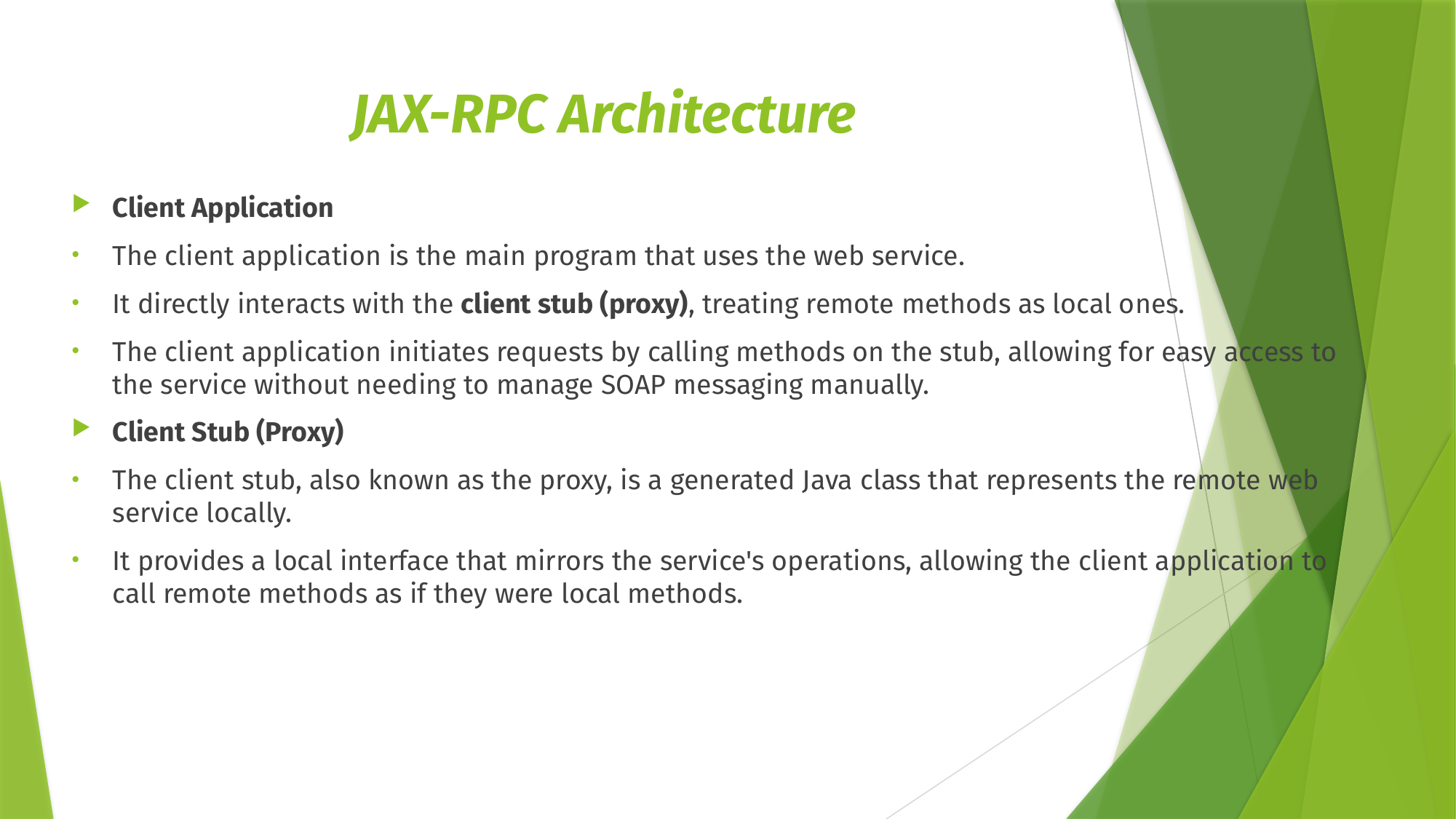

# JAX-RPC Architecture
Client Application
The client application is the main program that uses the web service.
It directly interacts with the client stub (proxy), treating remote methods as local ones.
The client application initiates requests by calling methods on the stub, allowing for easy access to the service without needing to manage SOAP messaging manually.
Client Stub (Proxy)
The client stub, also known as the proxy, is a generated Java class that represents the remote web service locally.
It provides a local interface that mirrors the service's operations, allowing the client application to call remote methods as if they were local methods.